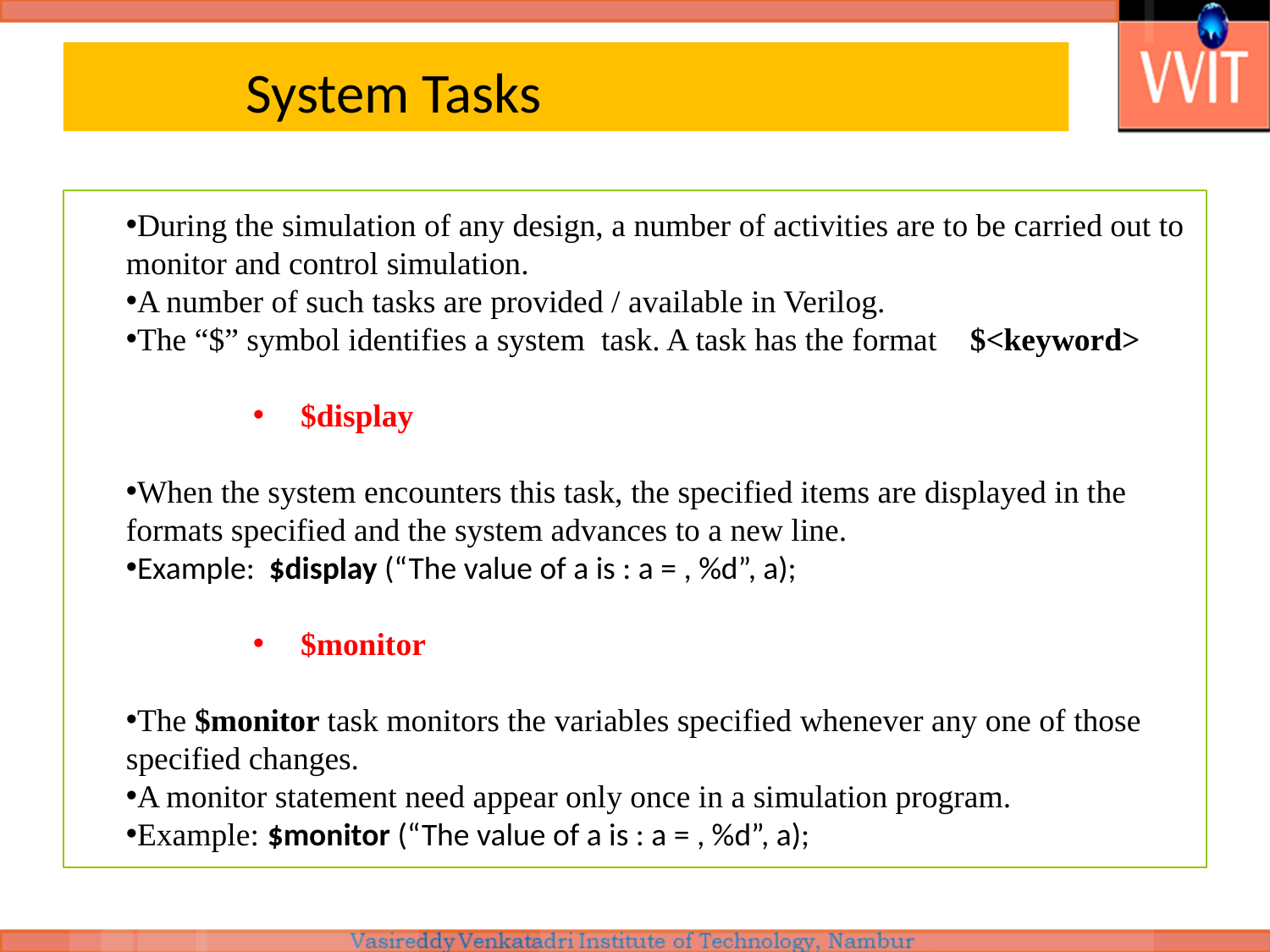

# System Tasks

During the simulation of any design, a number of activities are to be carried out to monitor and control simulation.
A number of such tasks are provided / available in Verilog.
The “$” symbol identifies a system  task. A task has the format    $<keyword>

$display

When the system encounters this task, the specified items are displayed in the formats specified and the system advances to a new line.
Example:  $display (“The value of a is : a = , %d”, a);

$monitor

The $monitor task monitors the variables specified whenever any one of those specified changes.
A monitor statement need appear only once in a simulation program.
Example: $monitor (“The value of a is : a = , %d”, a);